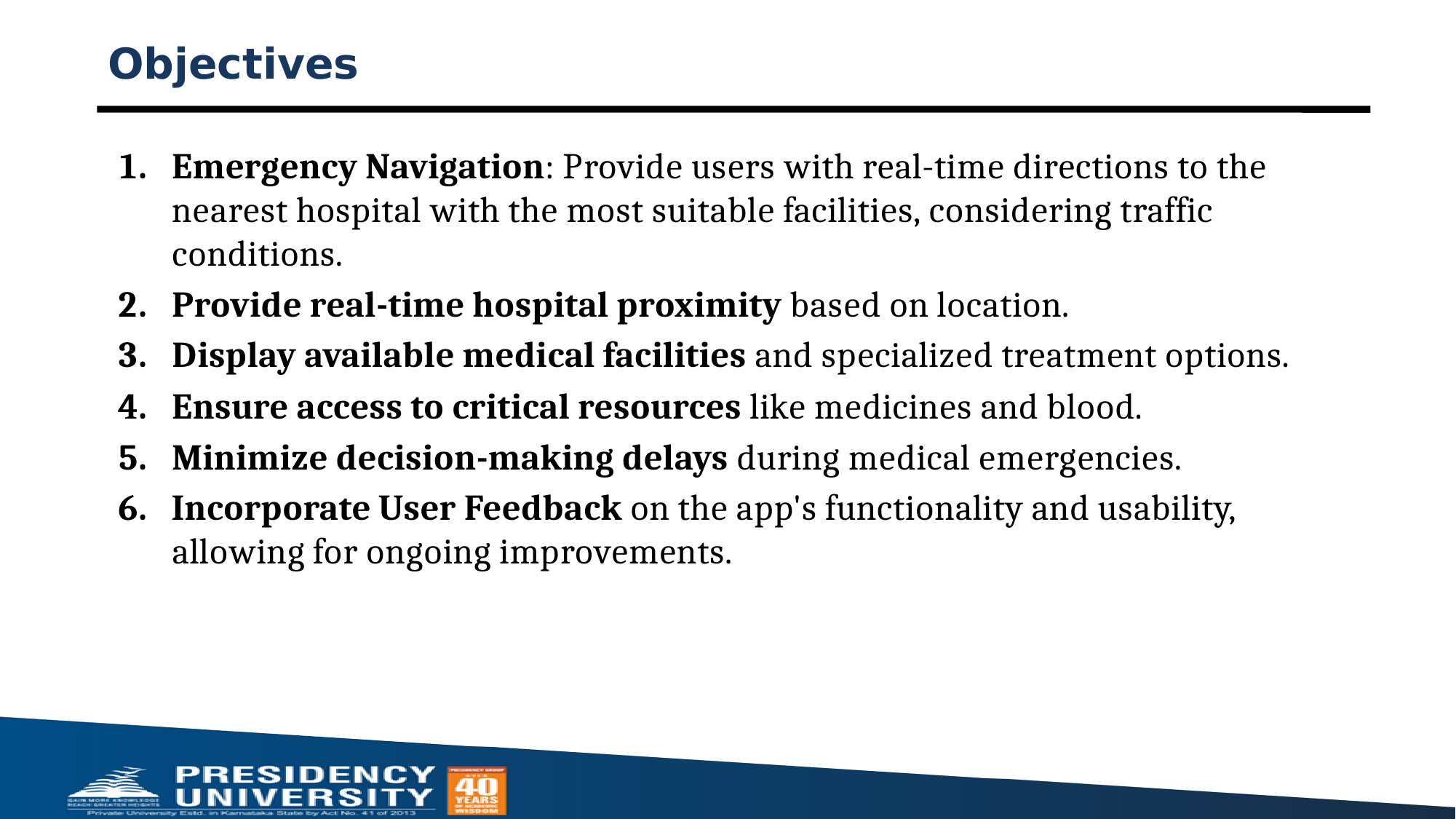

# Objectives
Emergency Navigation: Provide users with real-time directions to the nearest hospital with the most suitable facilities, considering traffic conditions.
Provide real-time hospital proximity based on location.
Display available medical facilities and specialized treatment options.
Ensure access to critical resources like medicines and blood.
Minimize decision-making delays during medical emergencies.
Incorporate User Feedback on the app's functionality and usability, allowing for ongoing improvements.